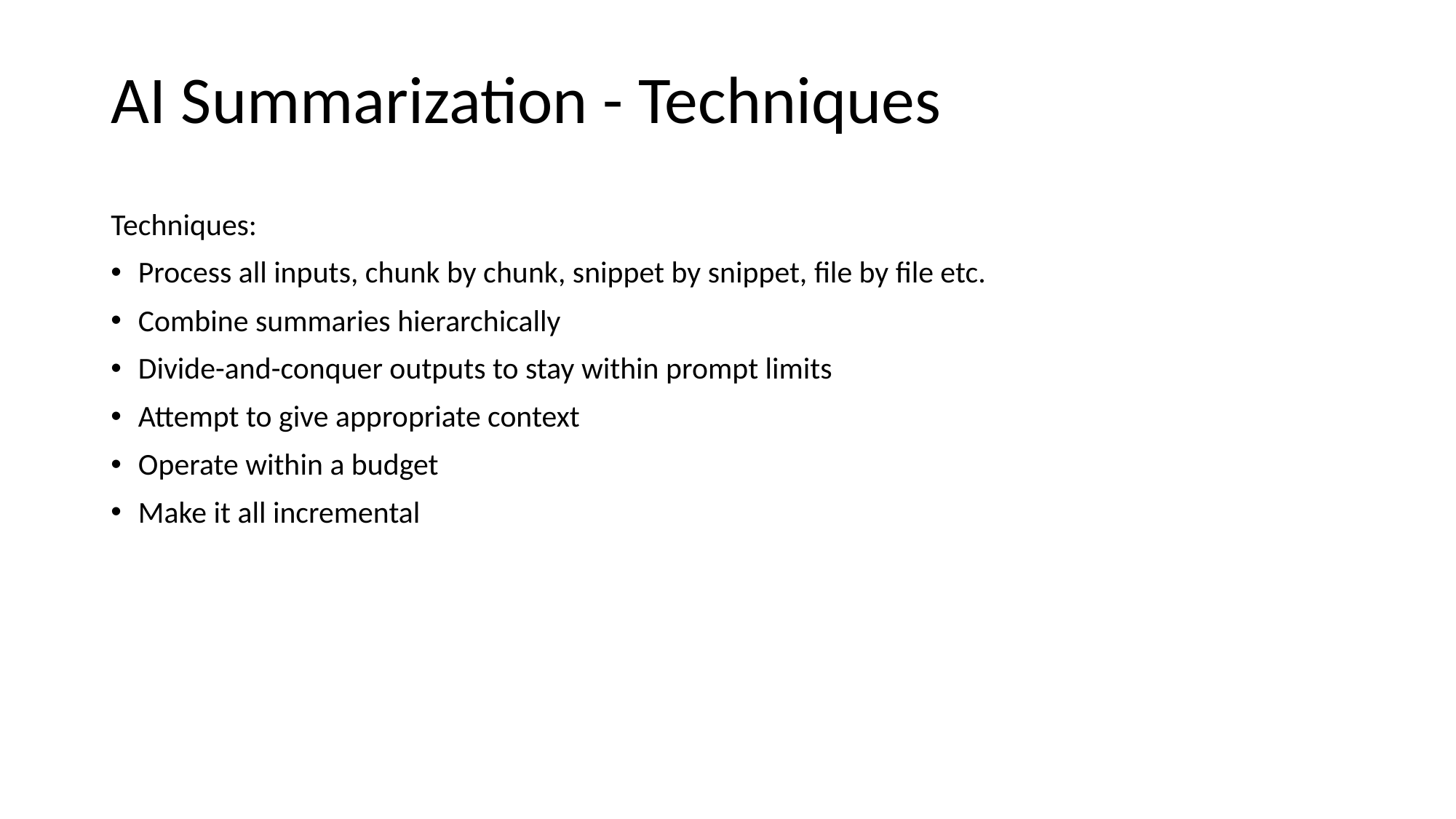

# AI Summarization - Techniques
Techniques:
Process all inputs, chunk by chunk, snippet by snippet, file by file etc.
Combine summaries hierarchically
Divide-and-conquer outputs to stay within prompt limits
Attempt to give appropriate context
Operate within a budget
Make it all incremental